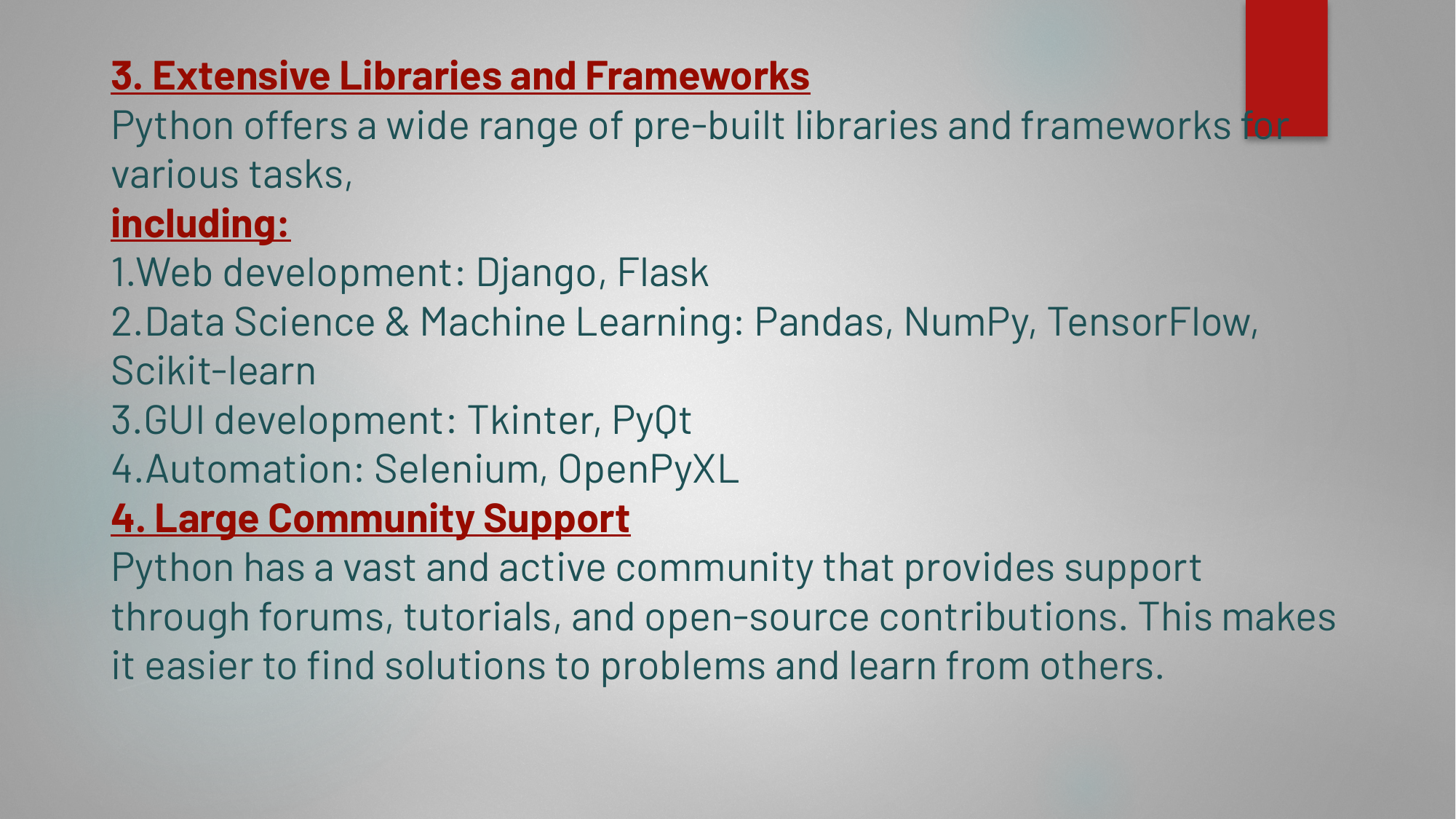

# 3. Extensive Libraries and Frameworks Python offers a wide range of pre-built libraries and frameworks for various tasks, including: 1.Web development: Django, Flask 2.Data Science & Machine Learning: Pandas, NumPy, TensorFlow, Scikit-learn 3.GUI development: Tkinter, PyQt 4.Automation: Selenium, OpenPyXL 4. Large Community Support Python has a vast and active community that provides support through forums, tutorials, and open-source contributions. This makes it easier to find solutions to problems and learn from others.